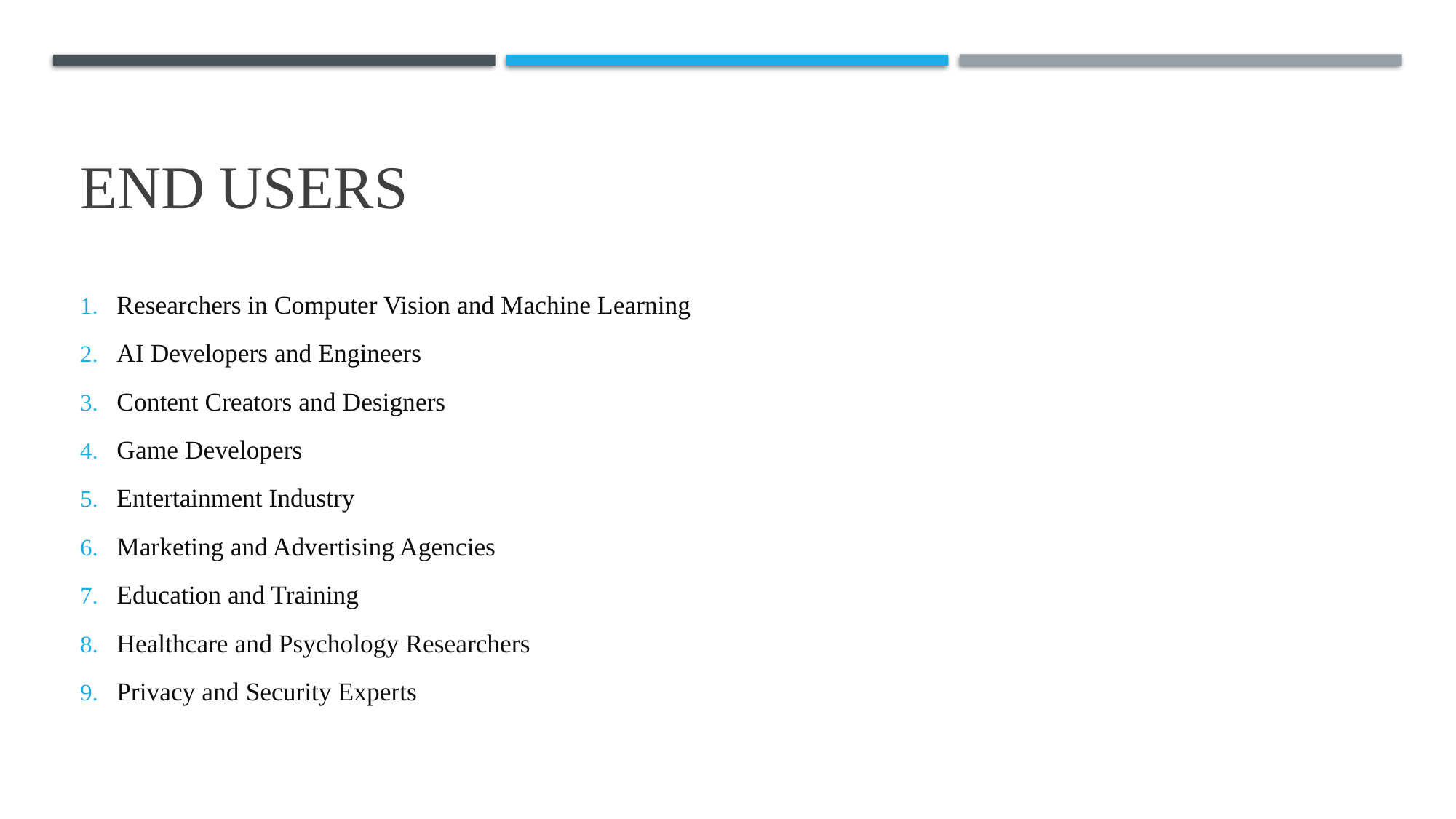

# End users
Researchers in Computer Vision and Machine Learning
AI Developers and Engineers
Content Creators and Designers
Game Developers
Entertainment Industry
Marketing and Advertising Agencies
Education and Training
Healthcare and Psychology Researchers
Privacy and Security Experts